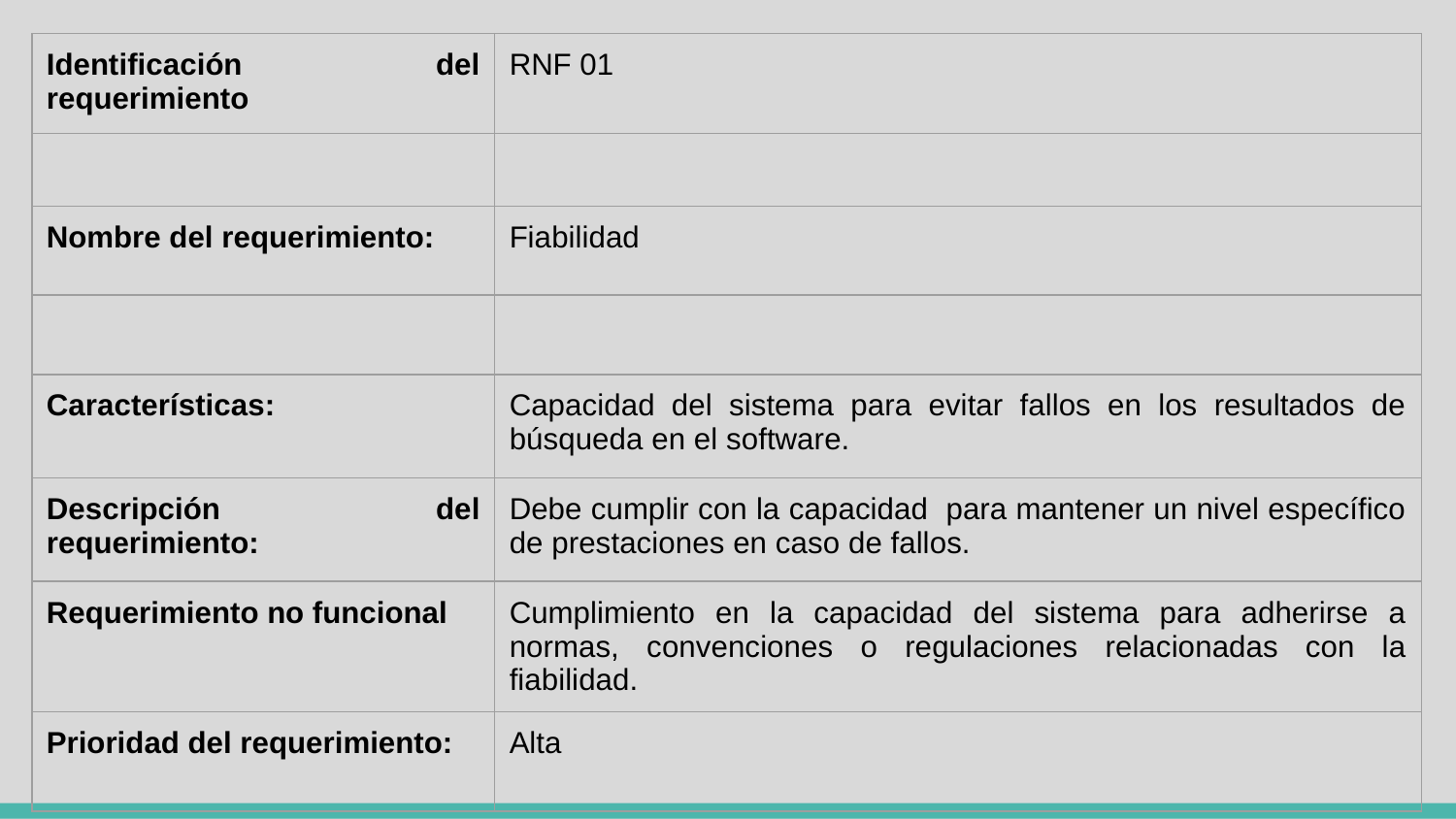

| Identificación del requerimiento | RNF 01 |
| --- | --- |
|  |  |
| Nombre del requerimiento: | Fiabilidad |
|  |  |
| Características: | Capacidad del sistema para evitar fallos en los resultados de búsqueda en el software. |
| Descripción del requerimiento: | Debe cumplir con la capacidad para mantener un nivel específico de prestaciones en caso de fallos. |
| Requerimiento no funcional | Cumplimiento en la capacidad del sistema para adherirse a normas, convenciones o regulaciones relacionadas con la fiabilidad. |
| Prioridad del requerimiento: | Alta |